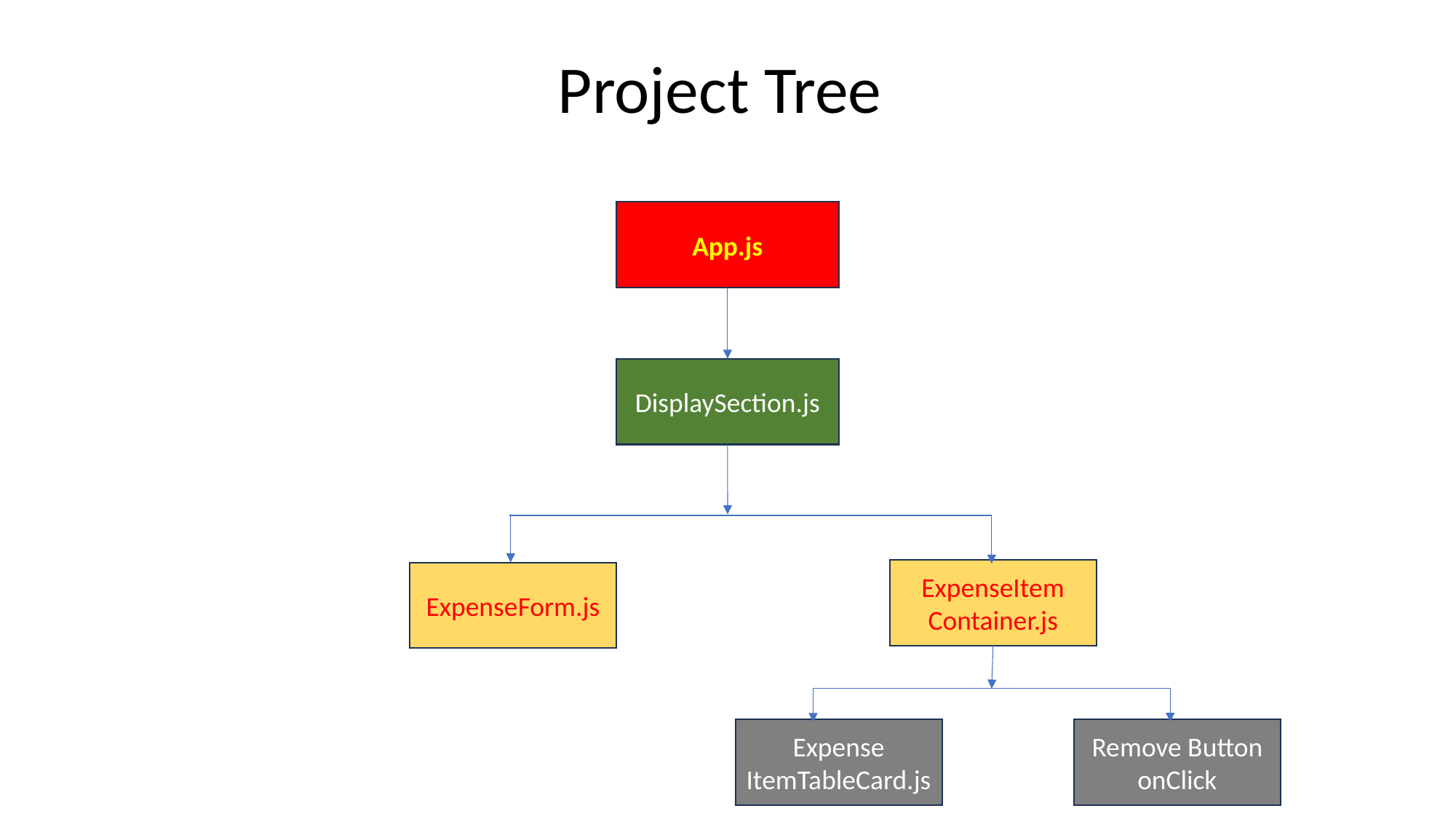

# Project Tree
App.js
DisplaySection.js
ExpenseItem
Container.js
ExpenseForm.js
Expense
ItemTableCard.js
Remove Button
onClick